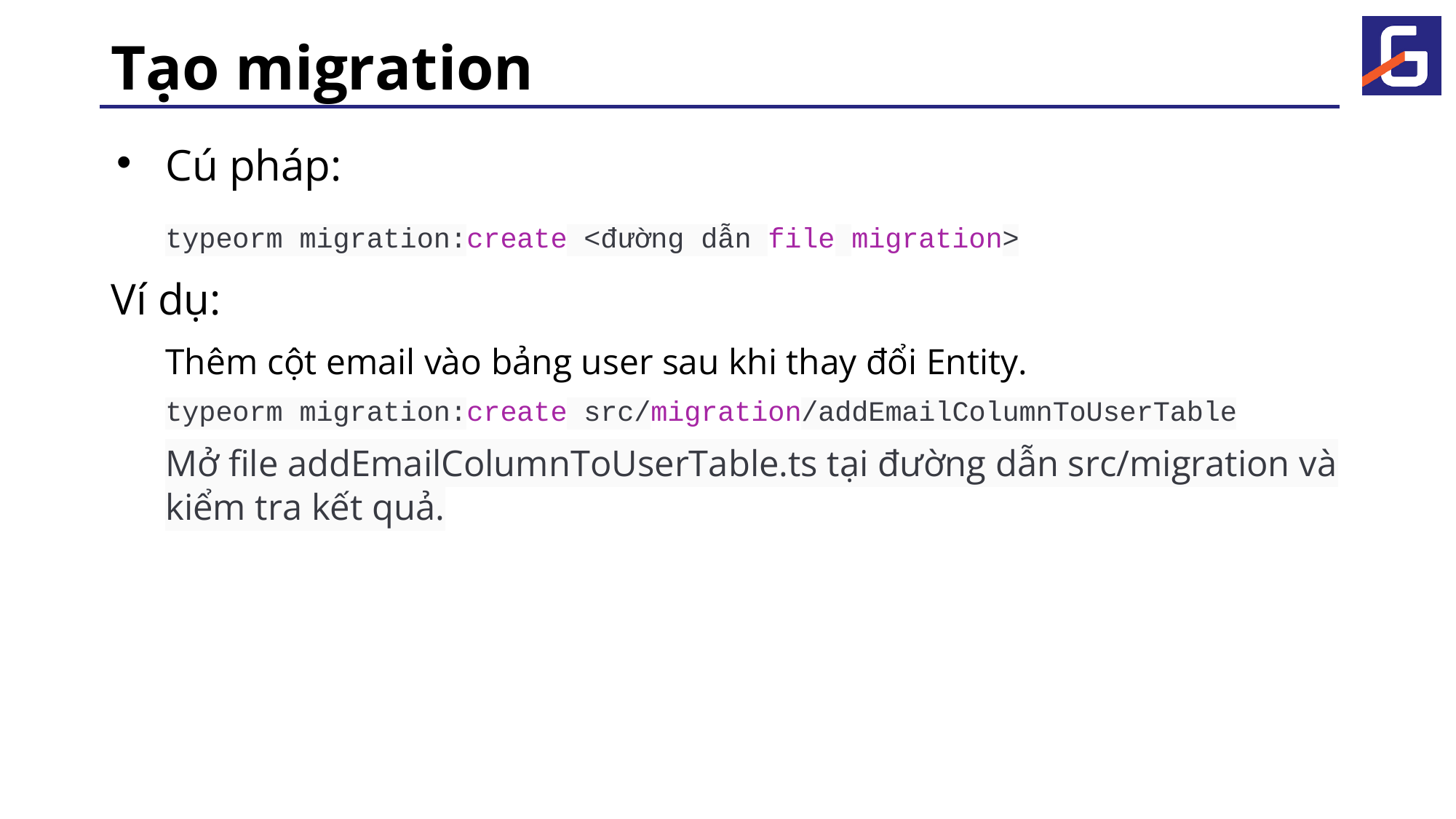

# Tạo migration
Cú pháp:
typeorm migration:create <đường dẫn file migration>
Ví dụ:
Thêm cột email vào bảng user sau khi thay đổi Entity.
typeorm migration:create src/migration/addEmailColumnToUserTable
Mở file addEmailColumnToUserTable.ts tại đường dẫn src/migration và kiểm tra kết quả.